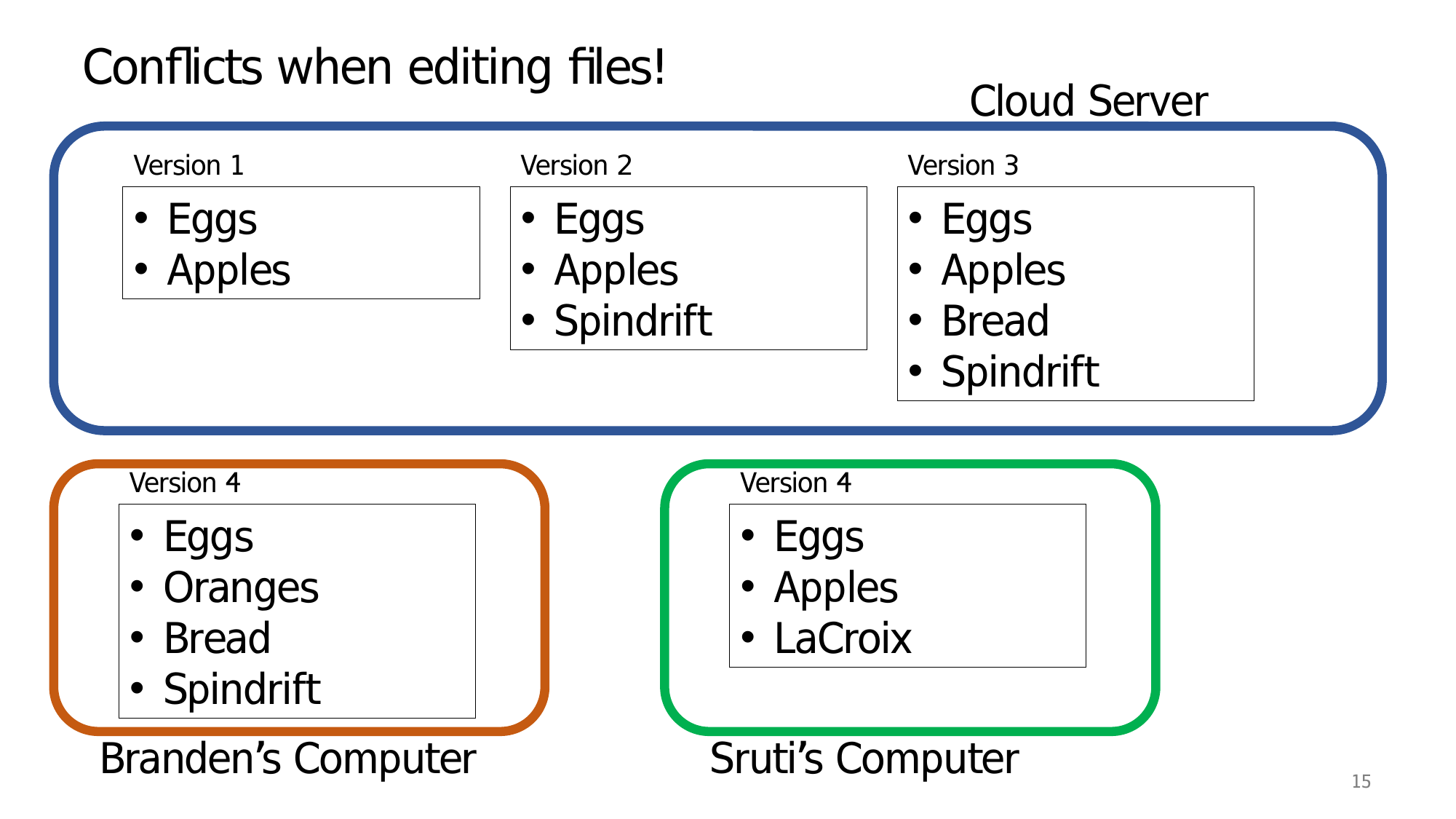

# Conflicts when editing files!
Cloud Server

Version 1
Eggs
Apples
Version 2
Eggs
Apples
Spindrift
Version 3
Eggs
Apples
Bread
Spindrift
Version 4
Eggs
Oranges
Bread
Spindrift
Version 4
Eggs
Apples
LaCroix

Branden’s Computer
Sruti’s Computer
15